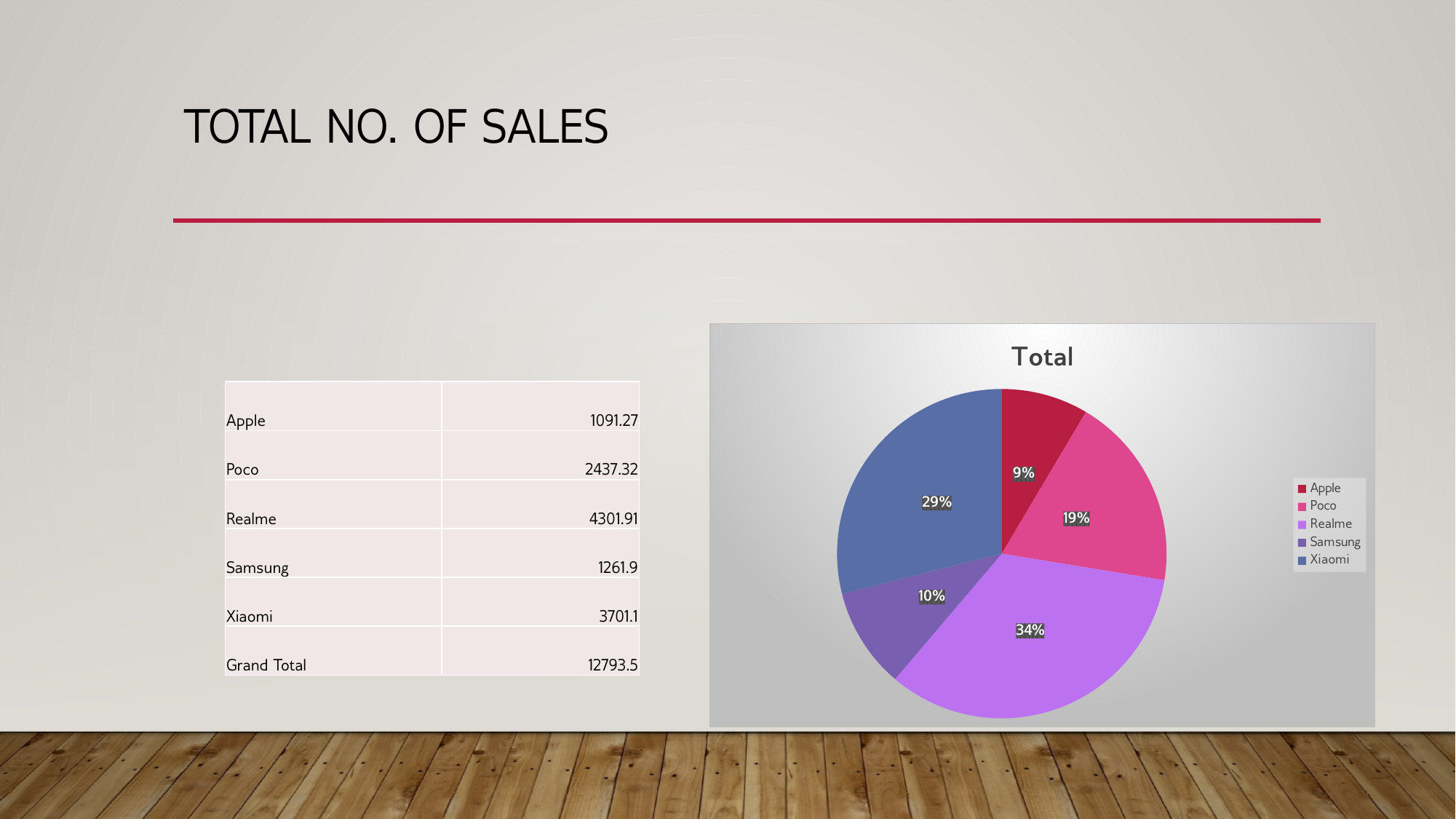

# total no. of sales

### Chart:

| Category | Total |
|---|---|
| Apple | 1091.2699999999998 |
| Poco | 2437.3199999999997 |
| Realme | 4301.909999999999 |
| Samsung | 1261.8999999999999 |
| Xiaomi | 3701.1000000000004 |
| Apple | 1091.27 |
| --- | --- |
| Poco | 2437.32 |
| Realme | 4301.91 |
| Samsung | 1261.9 |
| Xiaomi | 3701.1 |
| Grand Total | 12793.5 |